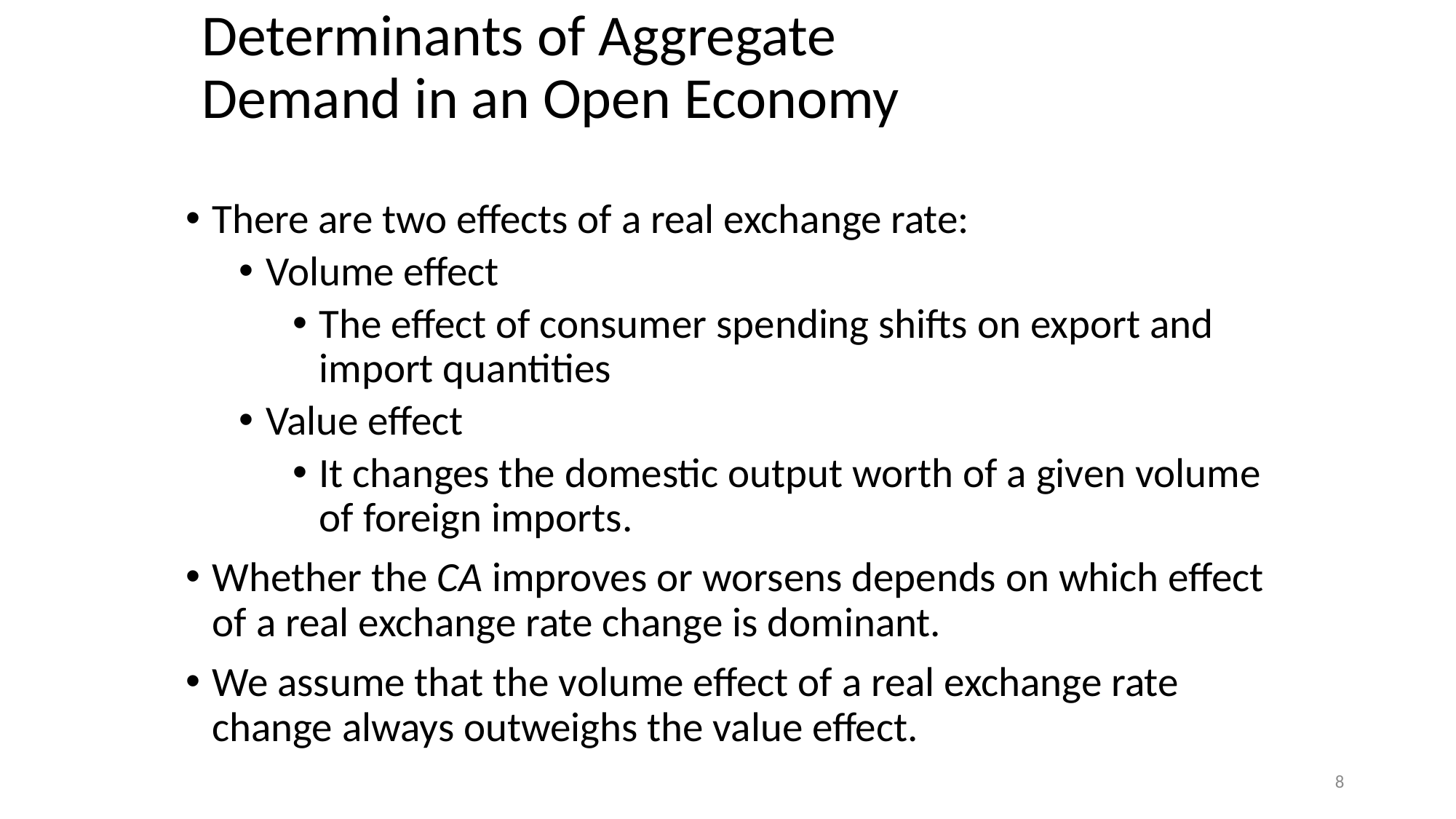

# Determinants of Aggregate Demand in an Open Economy
There are two effects of a real exchange rate:
Volume effect
The effect of consumer spending shifts on export and import quantities
Value effect
It changes the domestic output worth of a given volume of foreign imports.
Whether the CA improves or worsens depends on which effect of a real exchange rate change is dominant.
We assume that the volume effect of a real exchange rate change always outweighs the value effect.

8